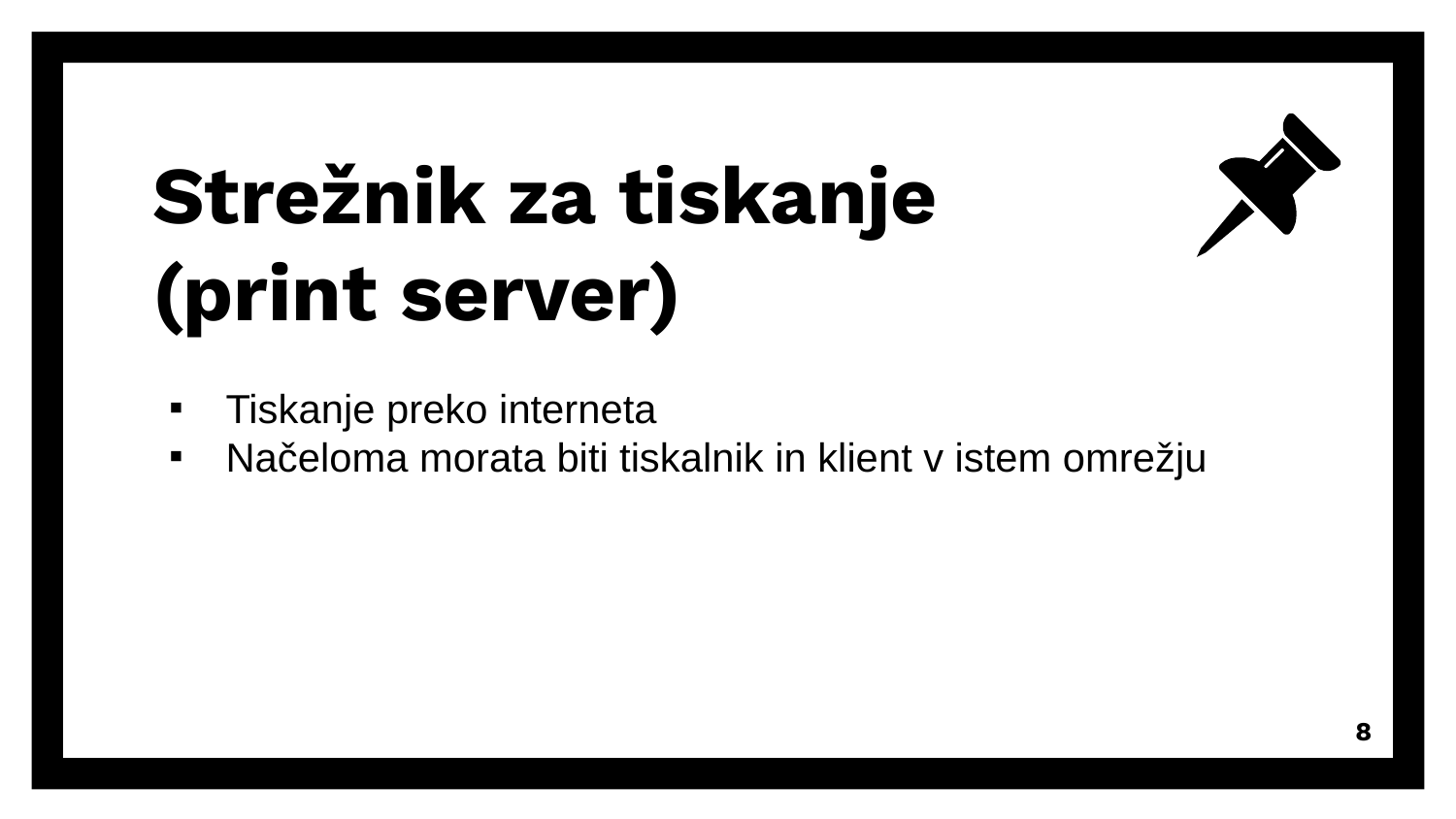

# Strežnik za tiskanje (print server)
Tiskanje preko interneta
Načeloma morata biti tiskalnik in klient v istem omrežju
8